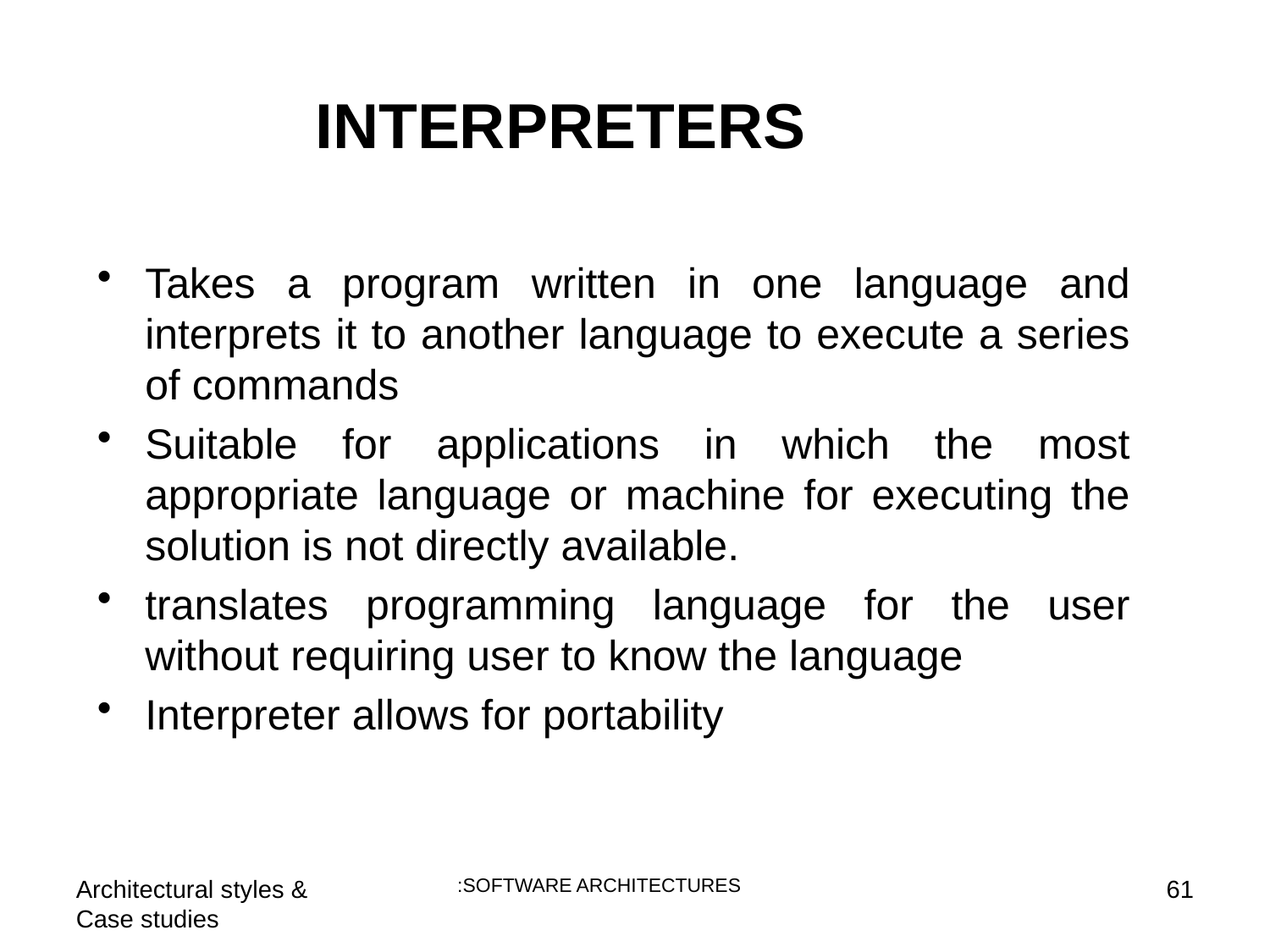

INTERPRETERS

Takes a program written in one language and interprets it to another language to execute a series of commands
Suitable for applications in which the most appropriate language or machine for executing the solution is not directly available.
translates programming language for the user without requiring user to know the language
Interpreter allows for portability

Architectural styles & Case studies
  :SOFTWARE ARCHITECTURES
61